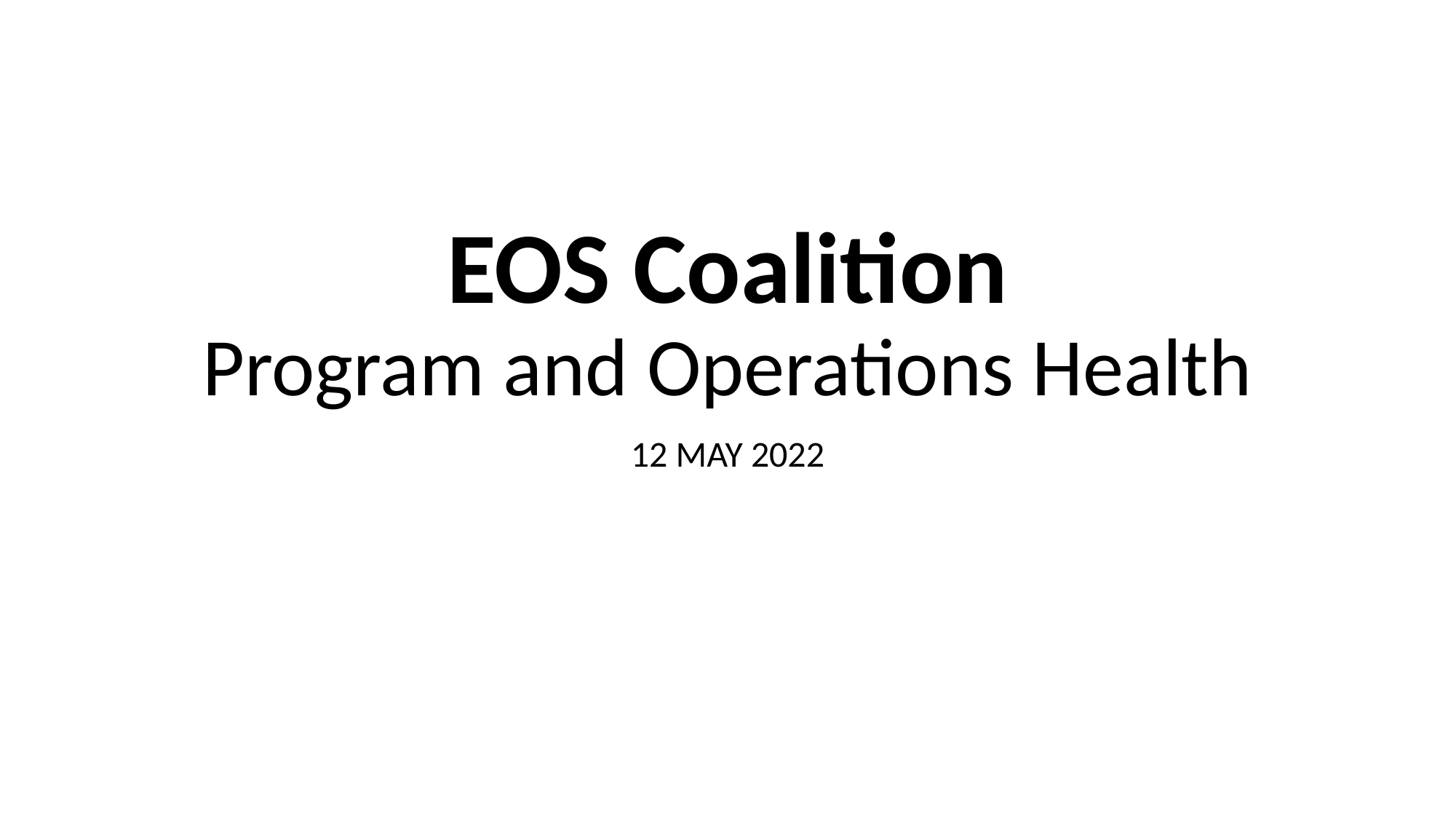

# EOS Coalition
Program and Operations Health
12 MAY 2022